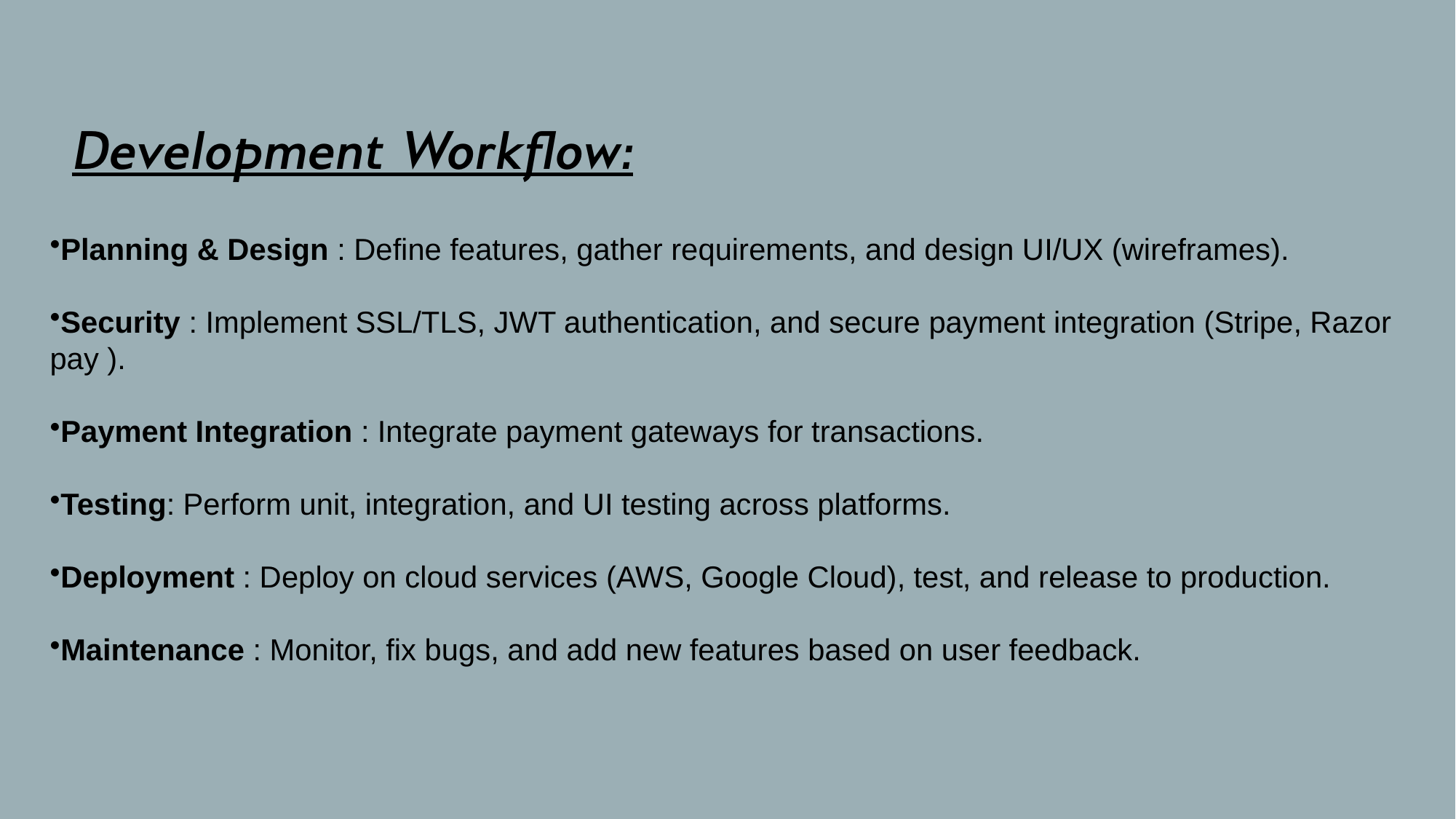

Development Workflow:

Planning & Design : Define features, gather requirements, and design UI/UX (wireframes).

Security : Implement SSL/TLS, JWT authentication, and secure payment integration (Stripe, Razor pay ).

Payment Integration : Integrate payment gateways for transactions.

Testing: Perform unit, integration, and UI testing across platforms.

Deployment : Deploy on cloud services (AWS, Google Cloud), test, and release to production.

Maintenance : Monitor, fix bugs, and add new features based on user feedback.